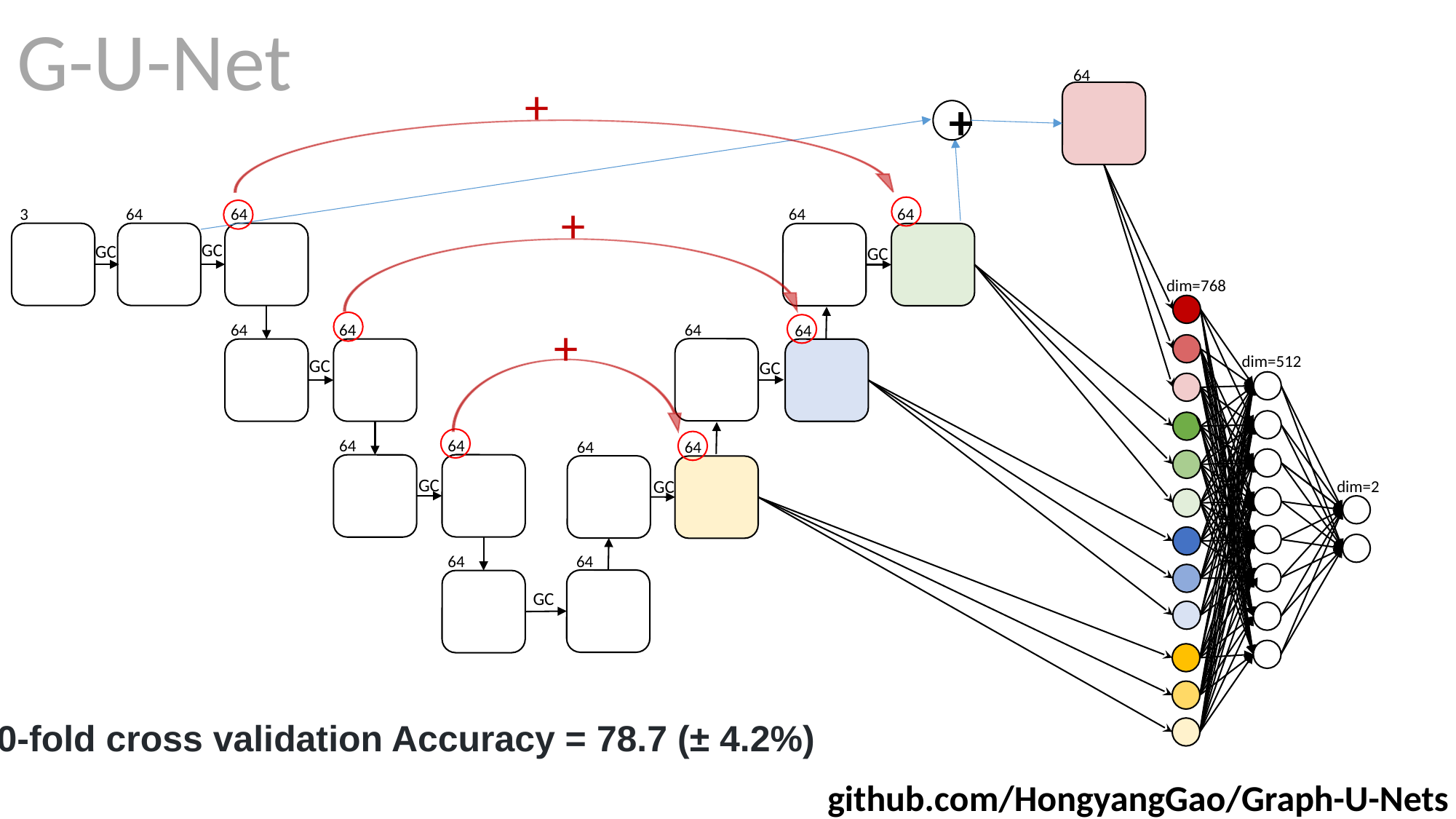

G-U-Net
64
+

+

+

3
64
64
64
64

GC
GC
GC

dim=768

+

64
64
64
64

dim=512
GC
GC

64
64
64
64

GC
GC
dim=2

64
64

GC

10-fold cross validation Accuracy = 78.7 (± 4.2%)

github.com/HongyangGao/Graph-U-Nets